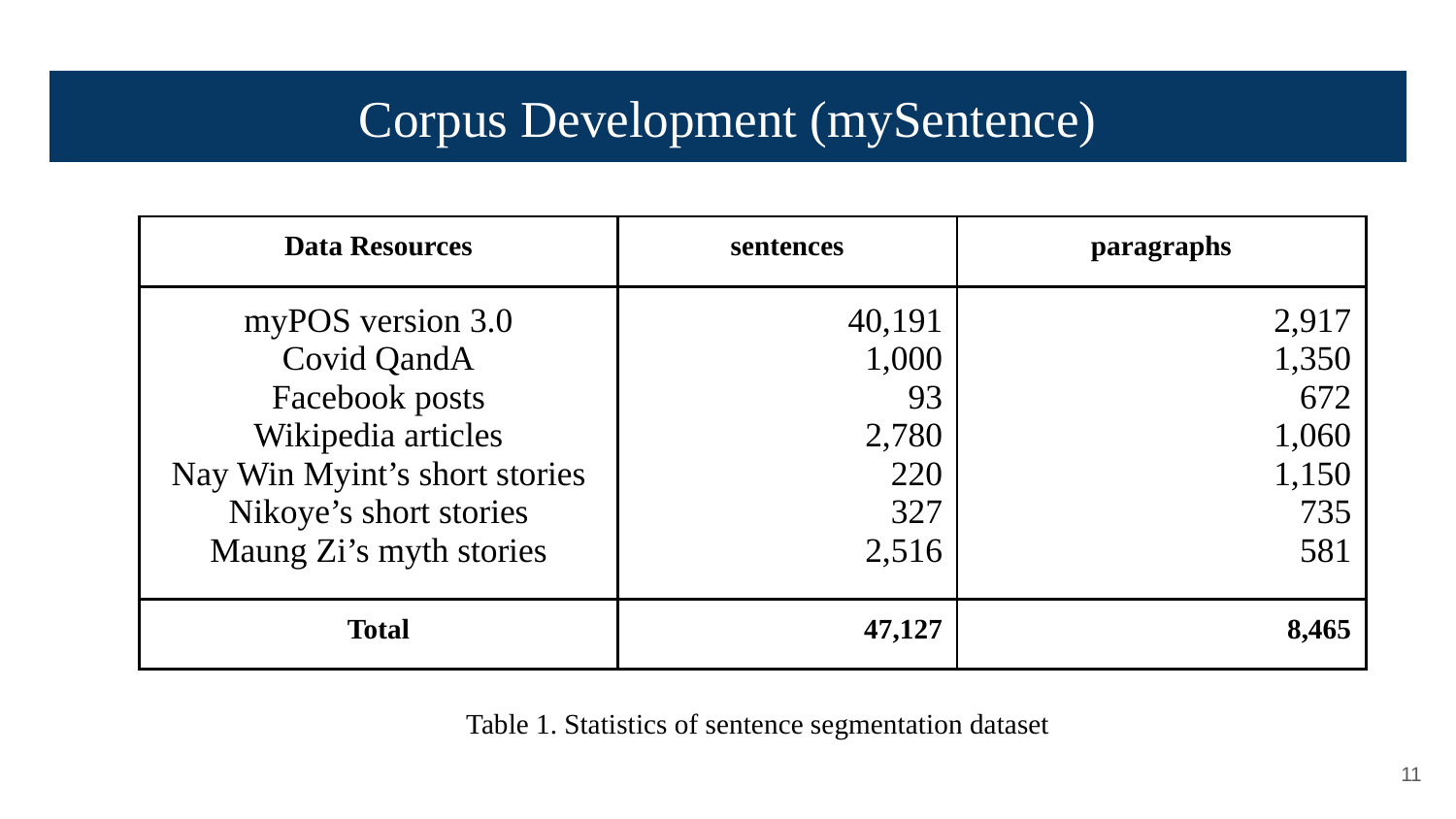

# Corpus Development (mySentence)

| Data Resources | sentences | paragraphs |
| --- | --- | --- |
| myPOS version 3.0 Covid QandA Facebook posts Wikipedia articles Nay Win Myint’s short stories Nikoye’s short stories Maung Zi’s myth stories | 40,191 1,000 93 2,780 220 327 2,516 | 2,917 1,350 672 1,060 1,150 735 581 |
| Total | 47,127 | 8,465 |
Table 1. Statistics of sentence segmentation dataset
11